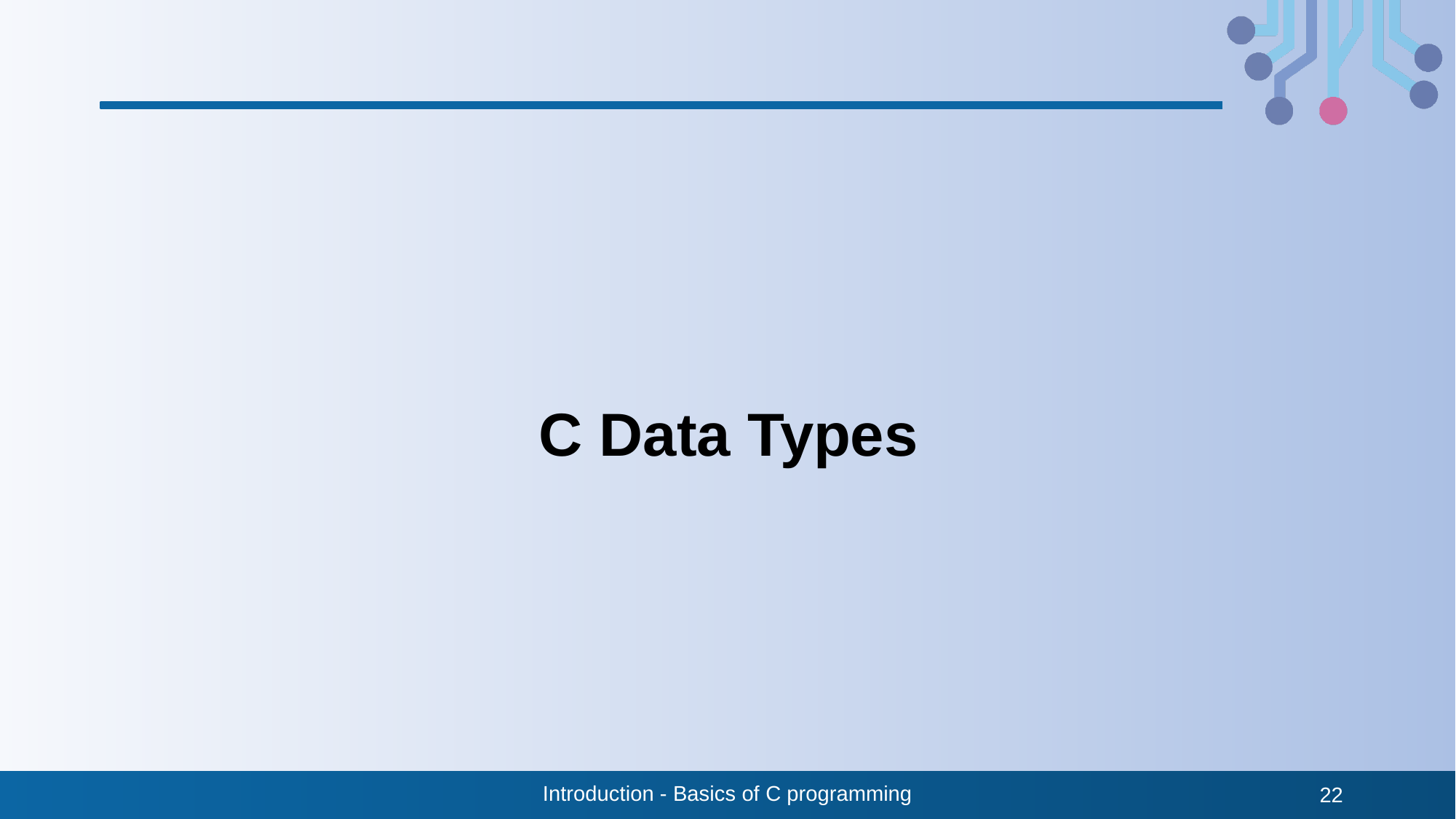

C Data Types
Introduction - Basics of C programming
22